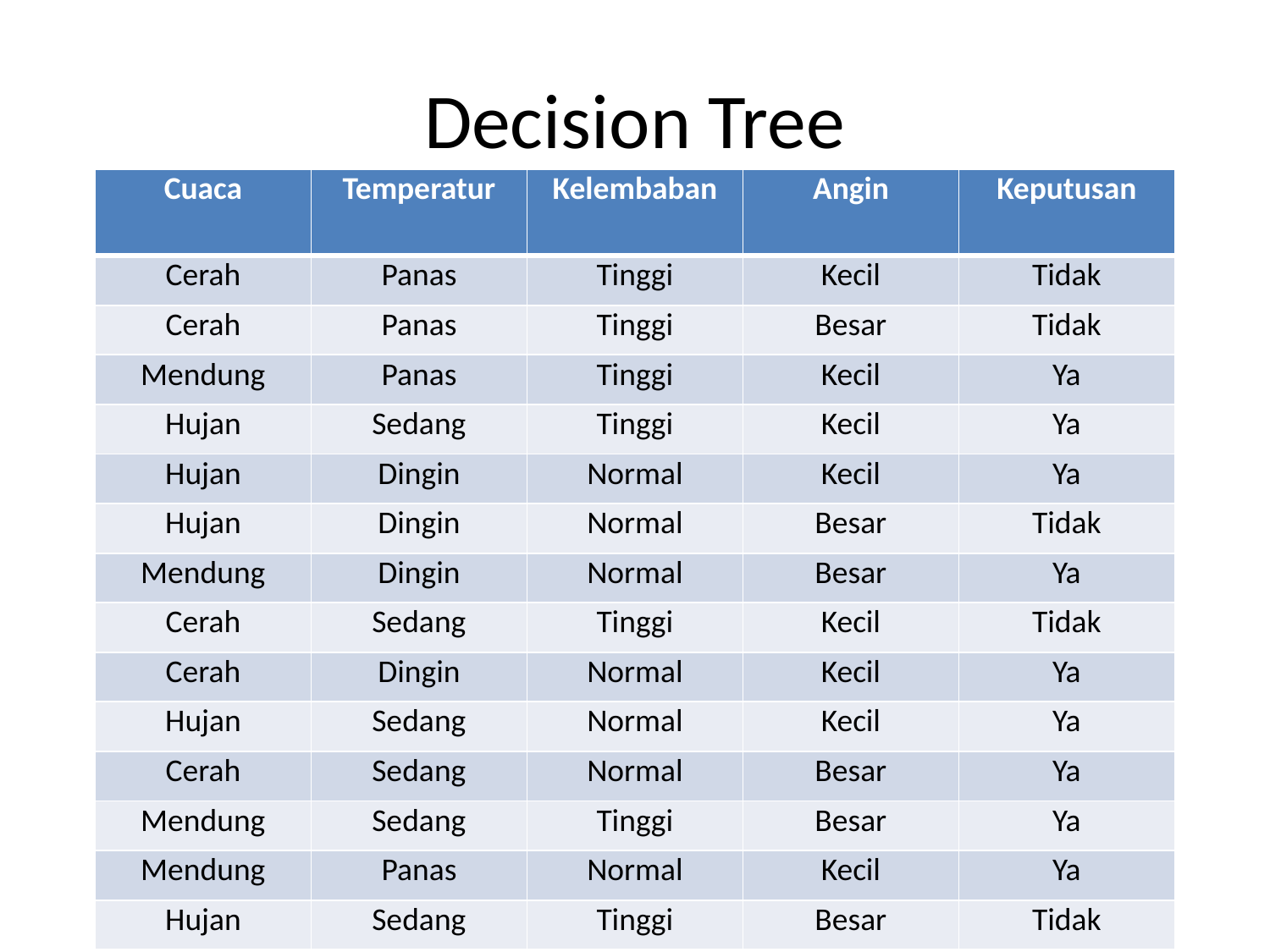

Decision Tree
| Cuaca | Temperatur | Kelembaban | Angin | Keputusan |
| --- | --- | --- | --- | --- |
| Cerah | Panas | Tinggi | Kecil | Tidak |
| Cerah | Panas | Tinggi | Besar | Tidak |
| Mendung | Panas | Tinggi | Kecil | Ya |
| Hujan | Sedang | Tinggi | Kecil | Ya |
| Hujan | Dingin | Normal | Kecil | Ya |
| Hujan | Dingin | Normal | Besar | Tidak |
| Mendung | Dingin | Normal | Besar | Ya |
| Cerah | Sedang | Tinggi | Kecil | Tidak |
| Cerah | Dingin | Normal | Kecil | Ya |
| Hujan | Sedang | Normal | Kecil | Ya |
| Cerah | Sedang | Normal | Besar | Ya |
| Mendung | Sedang | Tinggi | Besar | Ya |
| Mendung | Panas | Normal | Kecil | Ya |
| Hujan | Sedang | Tinggi | Besar | Tidak |